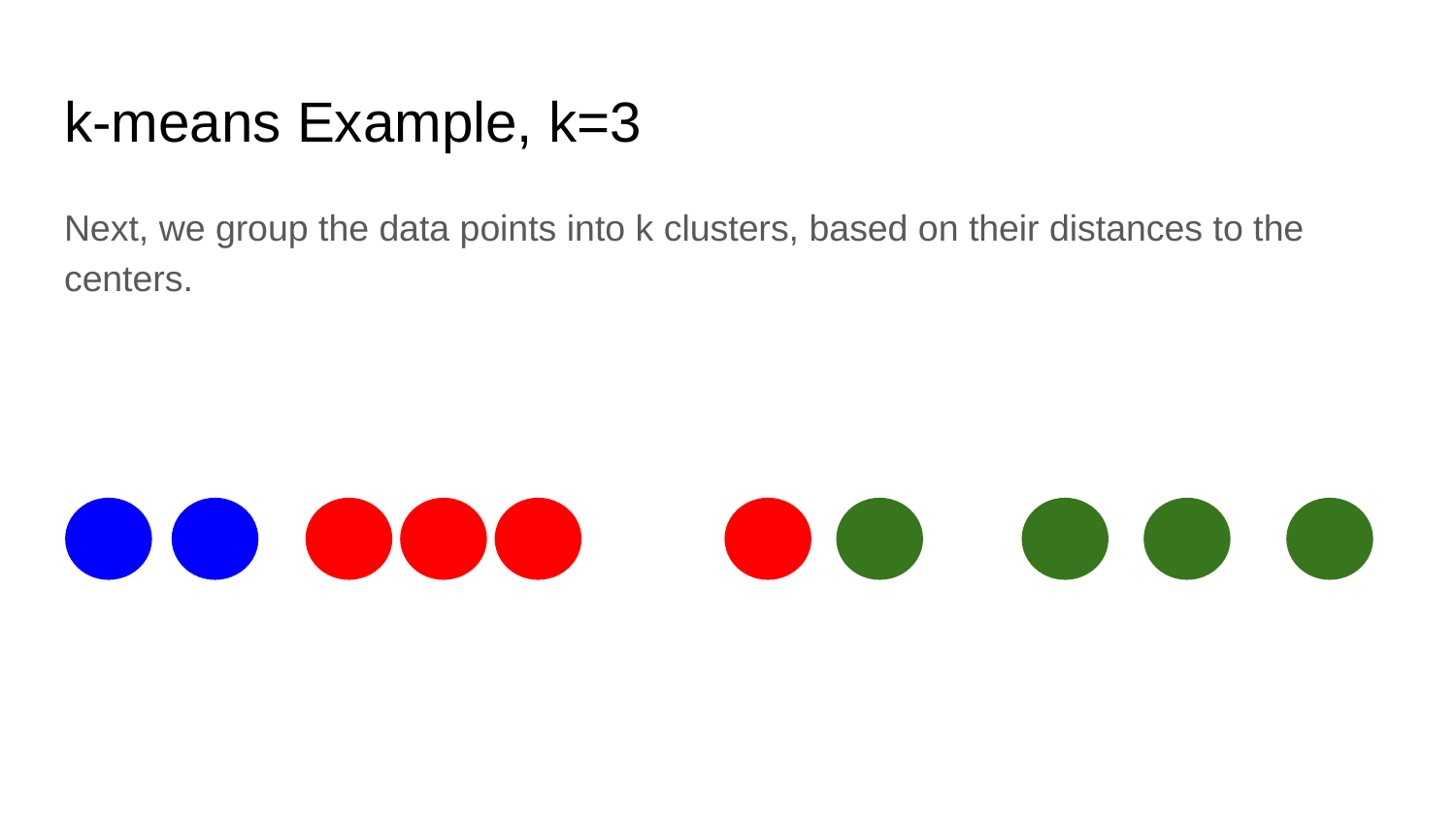

# k-means Example, k=3
Next, we group the data points into k clusters, based on their distances to the centers.